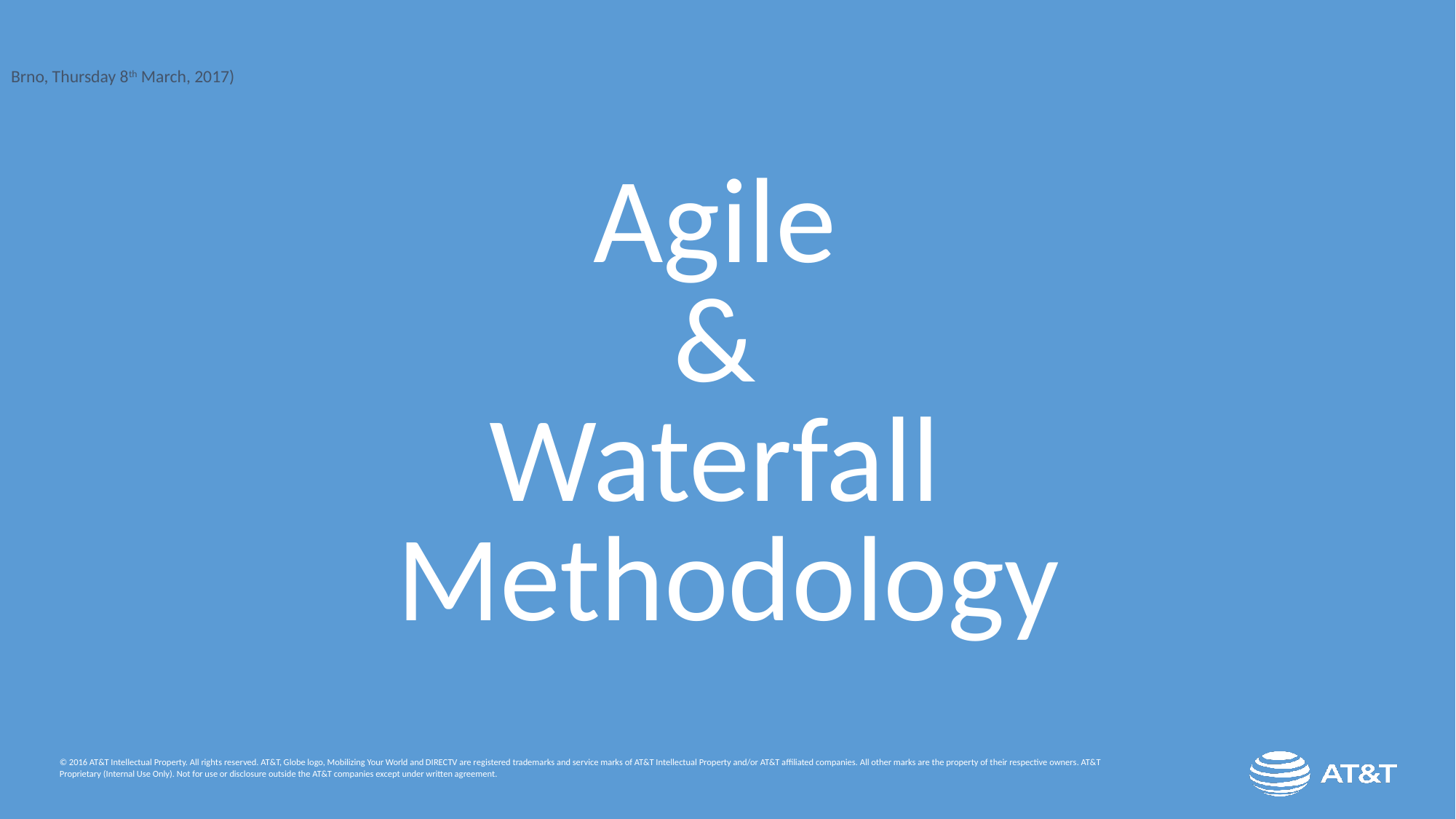

Brno, Thursday 8th March, 2017)
# Agile & Waterfall Methodology